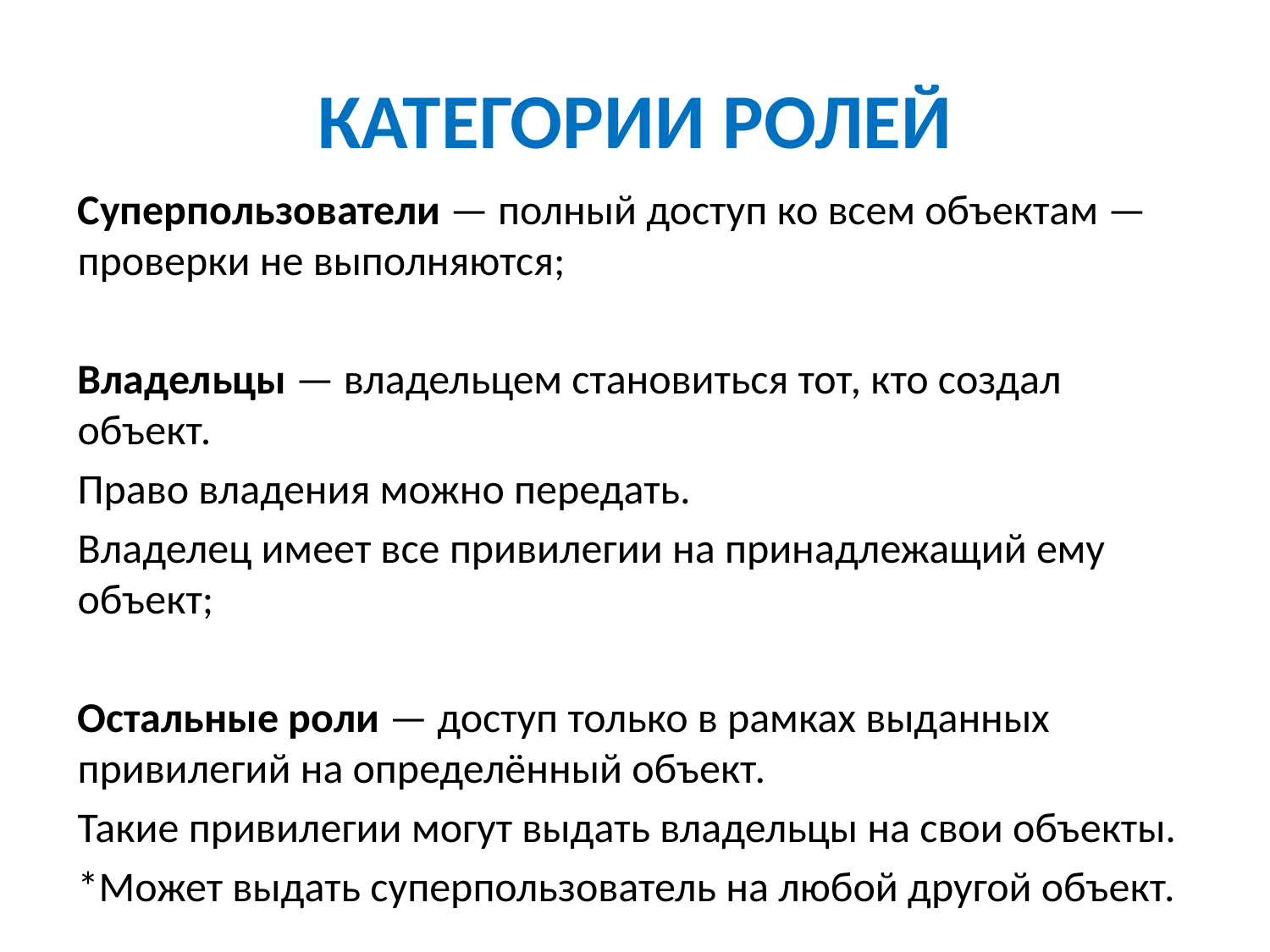

# КАТЕГОРИИ РОЛЕЙ
Суперпользователи — полный доступ ко всем объектам — проверки не выполняются;

Владельцы — владельцем становиться тот, кто создал объект.
Право владения можно передать.
Владелец имеет все привилегии на принадлежащий ему объект;

Остальные роли — доступ только в рамках выданных привилегий на определённый объект.
Такие привилегии могут выдать владельцы на свои объекты.
*Может выдать суперпользователь на любой другой объект.